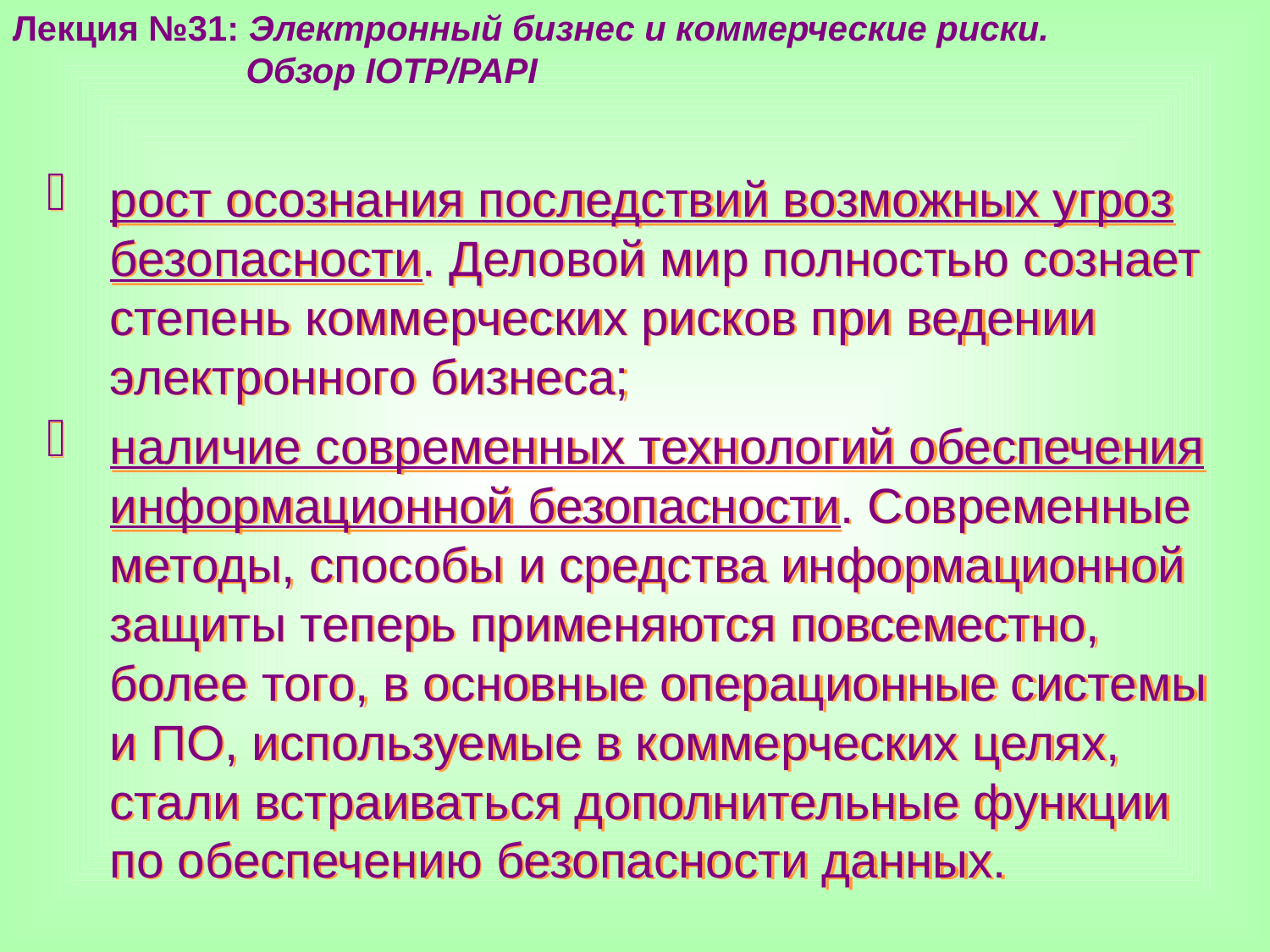

Лекция №31: Электронный бизнес и коммерческие риски.
                        Обзор IOTP/PAPI
рост осознания последствий возможных угроз безопасности. Деловой мир полностью сознает степень коммерческих рисков при ведении электронного бизнеса;
наличие современных технологий обеспечения информационной безопасности. Современные методы, способы и средства информационной защиты теперь применяются повсеместно, более того, в основные операционные системы и ПО, используемые в коммерческих целях, стали встраиваться дополнительные функции по обеспечению безопасности данных.